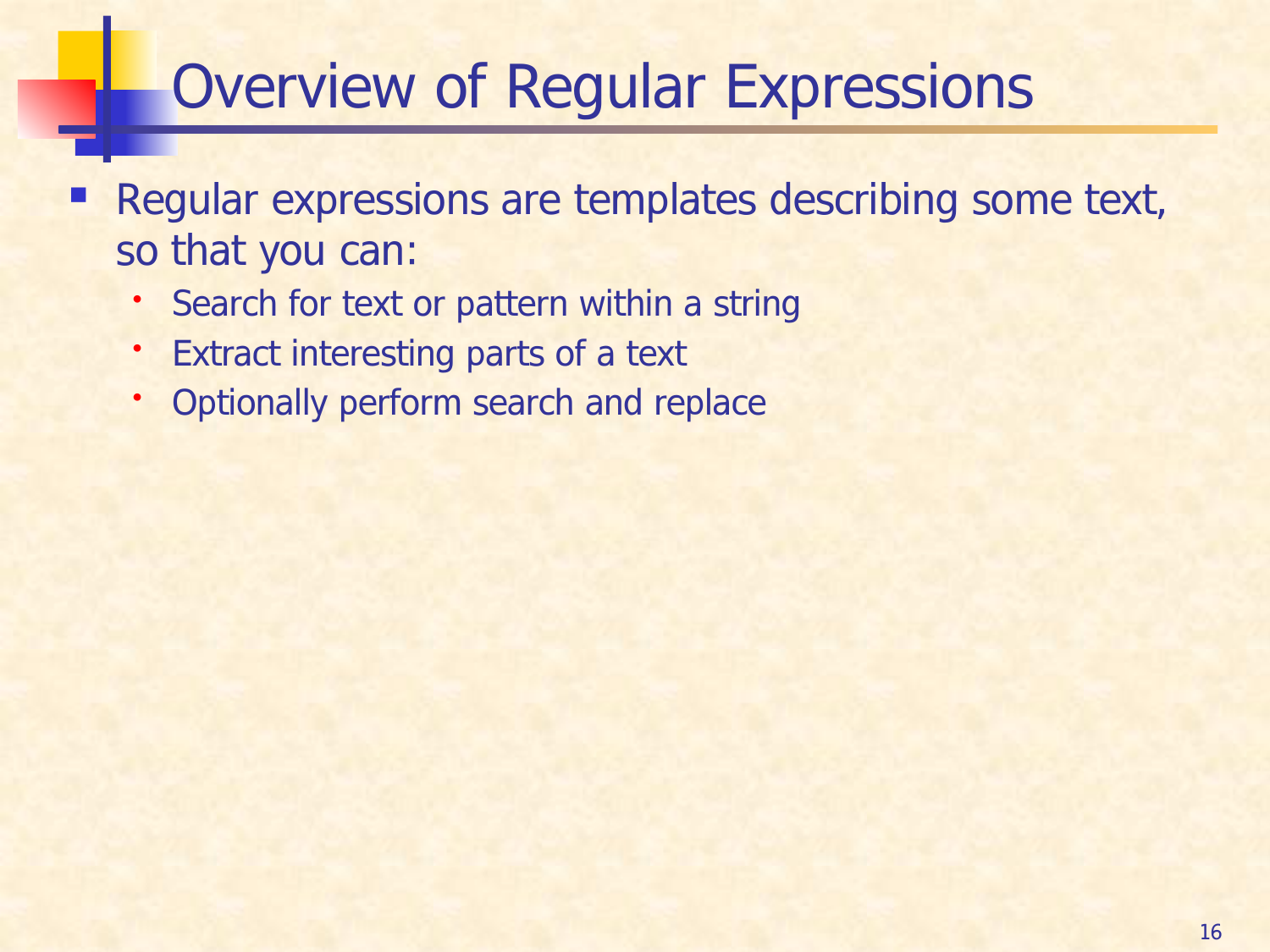

# Overview of Regular Expressions
Regular expressions are templates describing some text, so that you can:
Search for text or pattern within a string
Extract interesting parts of a text
Optionally perform search and replace
16